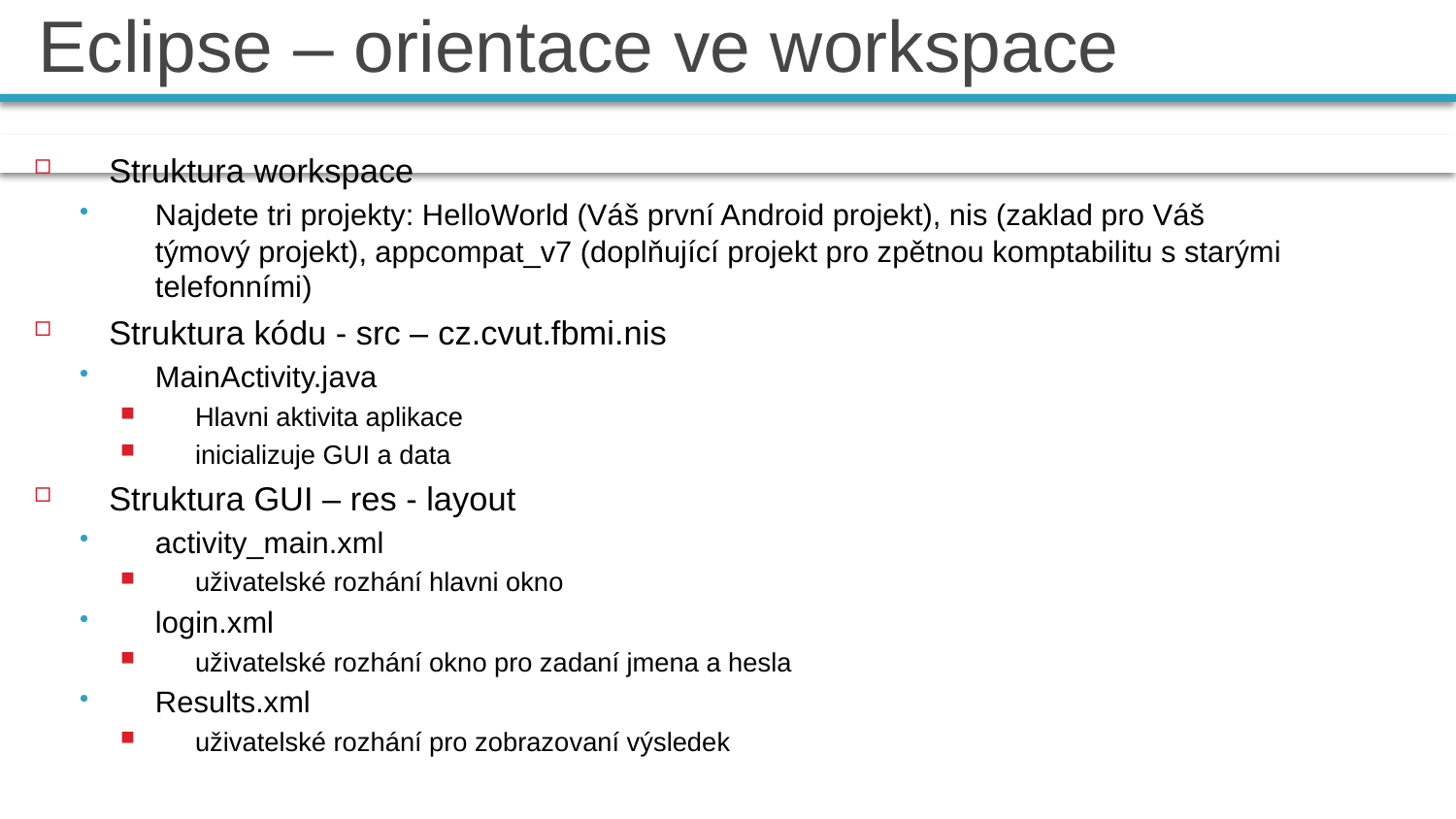

# Eclipse – orientace ve workspace
Struktura workspace
Najdete tri projekty: HelloWorld (Váš první Android projekt), nis (zaklad pro Váš týmový projekt), appcompat_v7 (doplňující projekt pro zpětnou komptabilitu s starými telefonními)
Struktura kódu - src – cz.cvut.fbmi.nis
MainActivity.java
Hlavni aktivita aplikace
inicializuje GUI a data
Struktura GUI – res - layout
activity_main.xml
uživatelské rozhání hlavni okno
login.xml
uživatelské rozhání okno pro zadaní jmena a hesla
Results.xml
uživatelské rozhání pro zobrazovaní výsledek